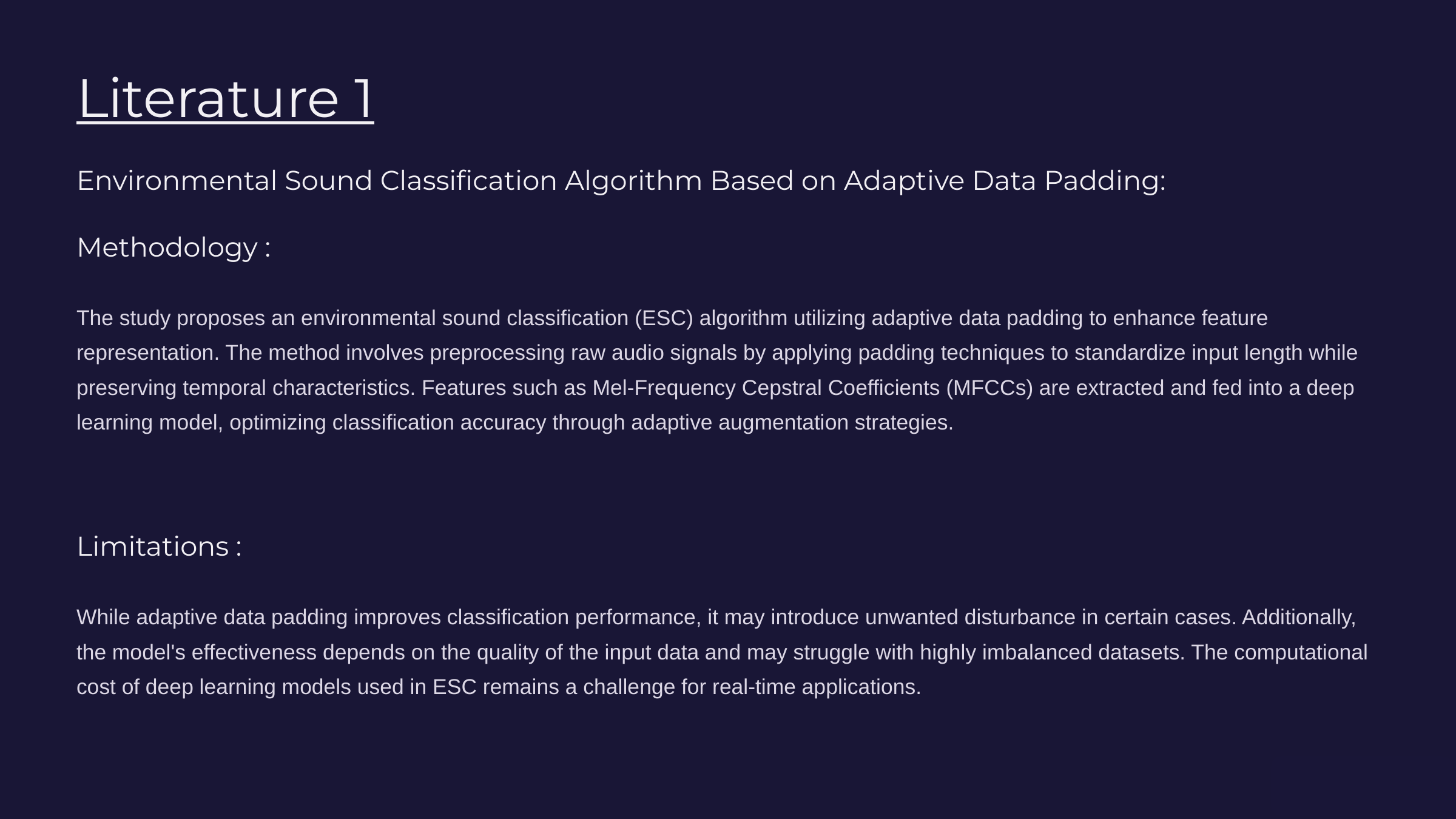

Literature 1
Environmental Sound Classification Algorithm Based on Adaptive Data Padding:
Methodology :
The study proposes an environmental sound classification (ESC) algorithm utilizing adaptive data padding to enhance feature representation. The method involves preprocessing raw audio signals by applying padding techniques to standardize input length while preserving temporal characteristics. Features such as Mel-Frequency Cepstral Coefficients (MFCCs) are extracted and fed into a deep learning model, optimizing classification accuracy through adaptive augmentation strategies.

Limitations :
While adaptive data padding improves classification performance, it may introduce unwanted disturbance in certain cases. Additionally, the model's effectiveness depends on the quality of the input data and may struggle with highly imbalanced datasets. The computational cost of deep learning models used in ESC remains a challenge for real-time applications.